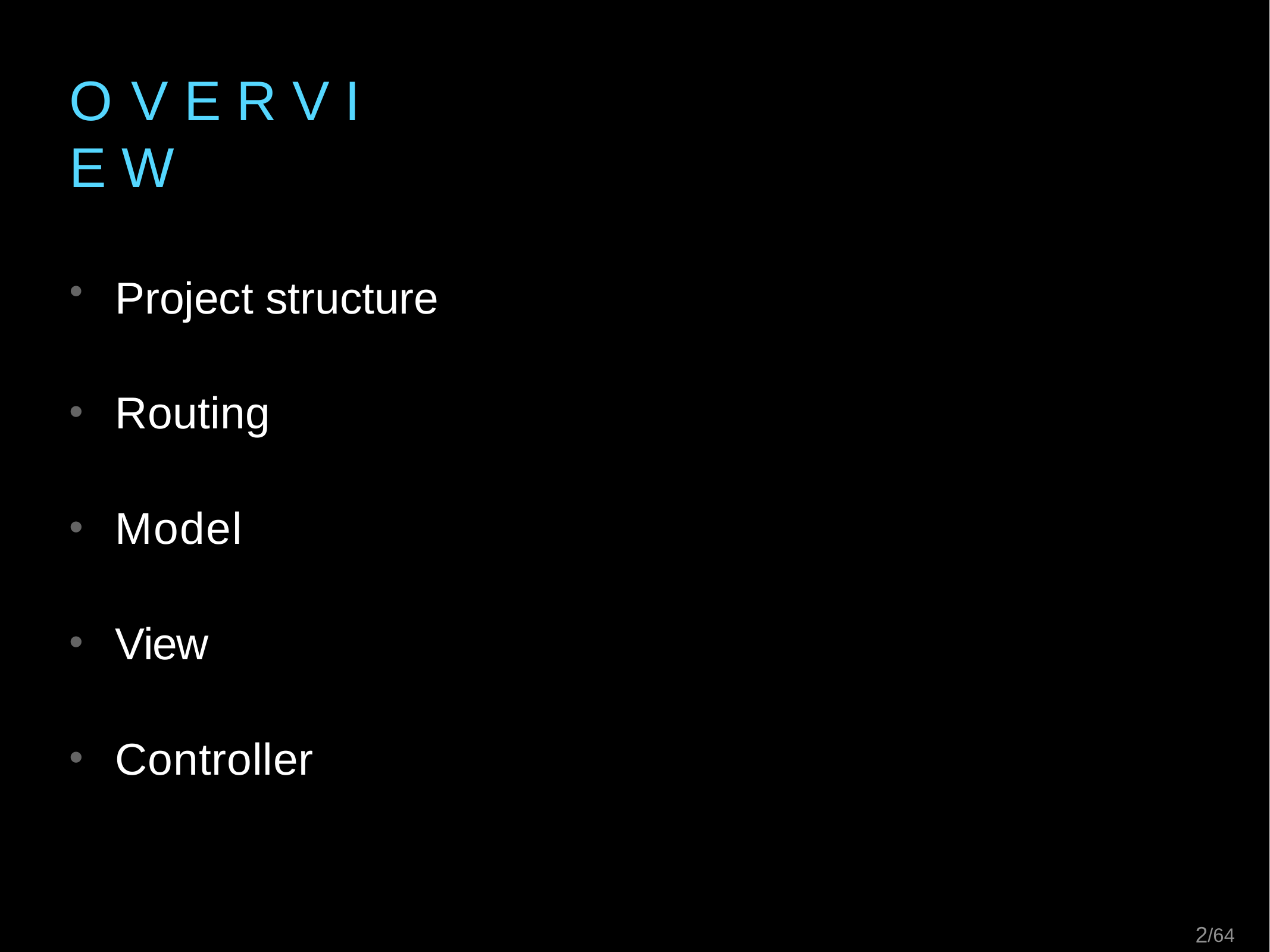

# O V E R V I E W
Project structure

Routing

Model

View

Controller
2/64